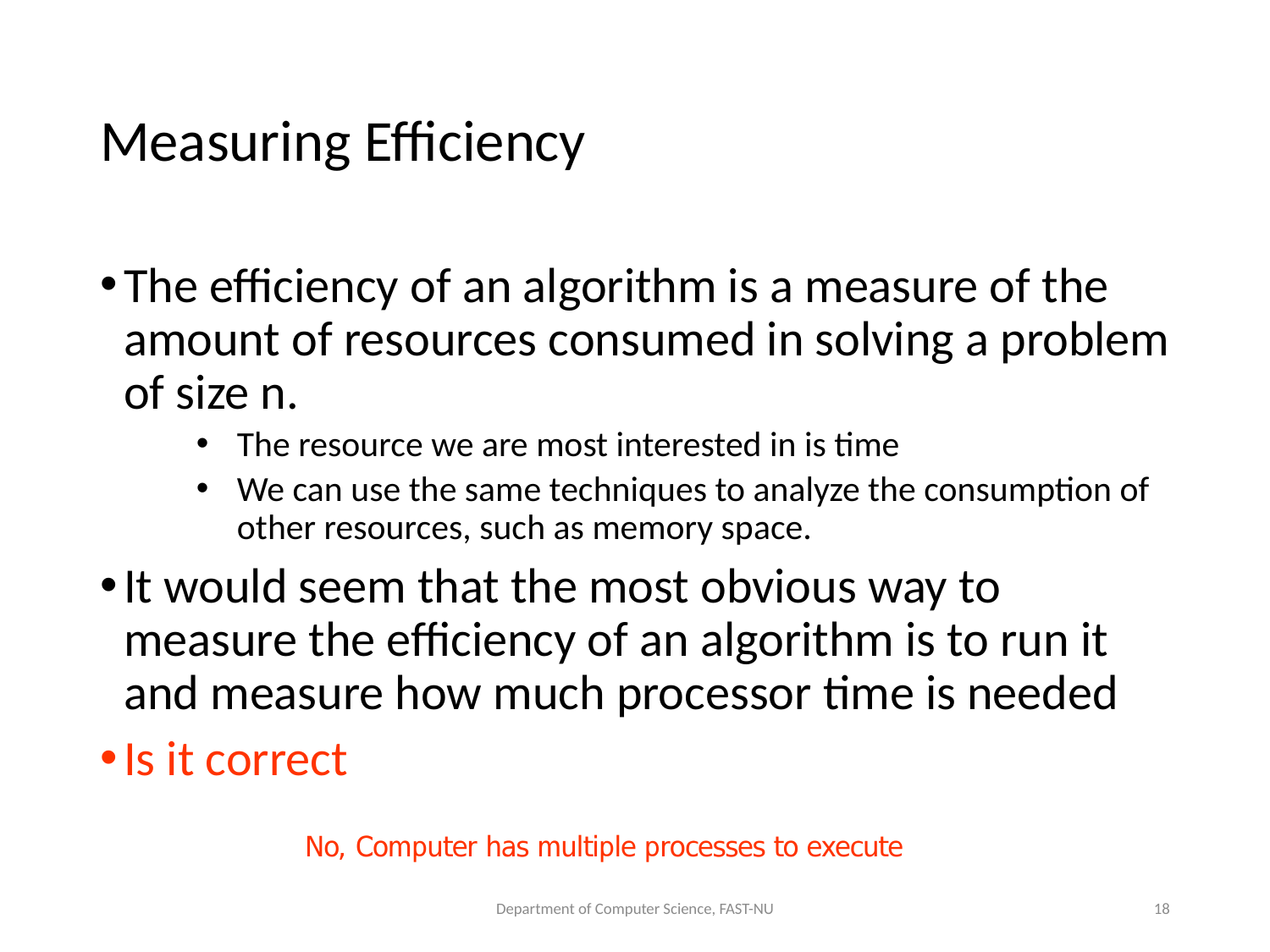

# Measuring Efficiency
The efficiency of an algorithm is a measure of the amount of resources consumed in solving a problem of size n.
The resource we are most interested in is time
We can use the same techniques to analyze the consumption of other resources, such as memory space.
It would seem that the most obvious way to measure the efficiency of an algorithm is to run it and measure how much processor time is needed
Is it correct
No, Computer has multiple processes to execute
Department of Computer Science, FAST-NU
18